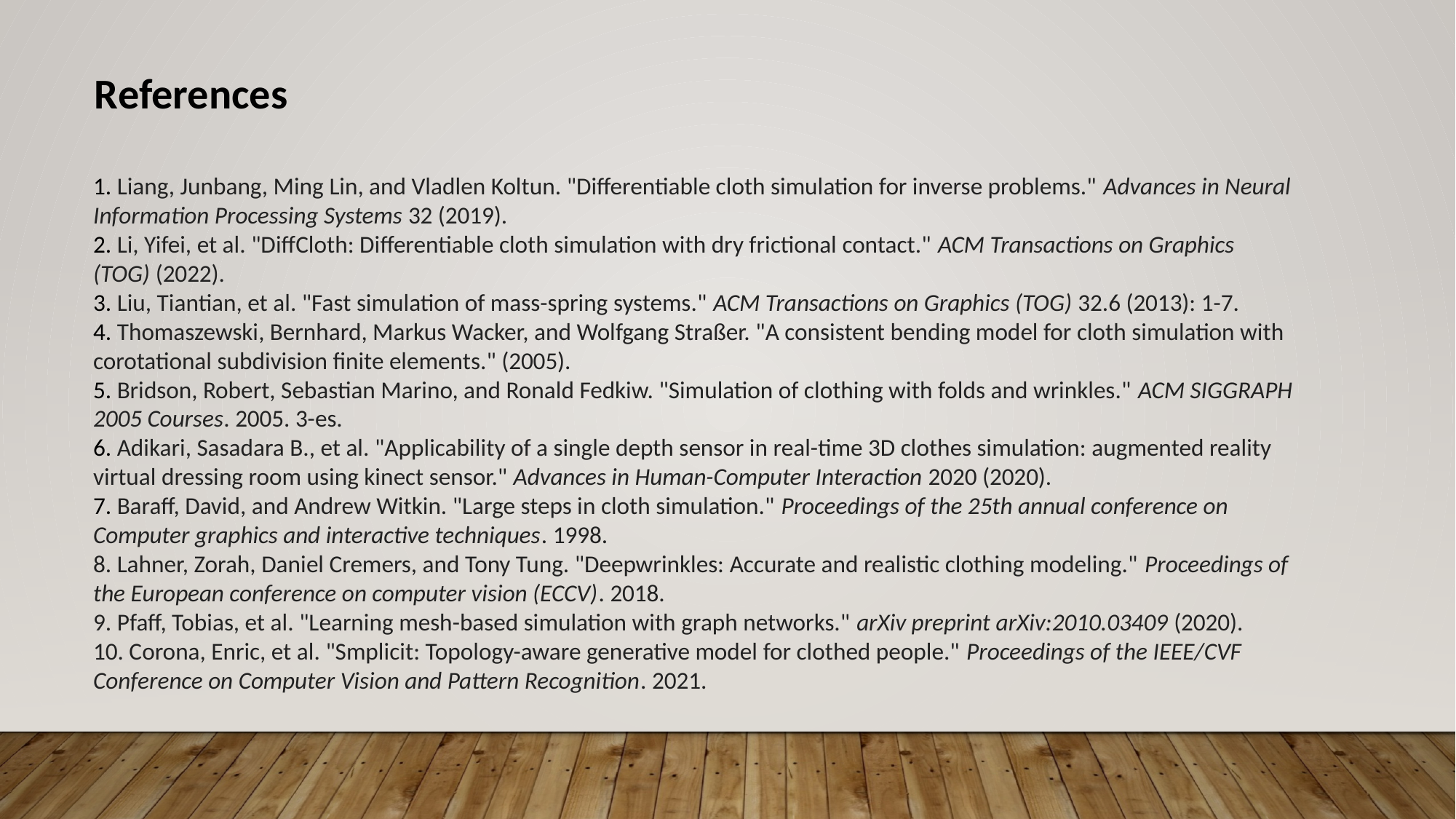

References
1. Liang, Junbang, Ming Lin, and Vladlen Koltun. "Differentiable cloth simulation for inverse problems." Advances in Neural Information Processing Systems 32 (2019).
2. Li, Yifei, et al. "DiffCloth: Differentiable cloth simulation with dry frictional contact." ACM Transactions on Graphics (TOG) (2022).
3. Liu, Tiantian, et al. "Fast simulation of mass-spring systems." ACM Transactions on Graphics (TOG) 32.6 (2013): 1-7.
4. Thomaszewski, Bernhard, Markus Wacker, and Wolfgang Straßer. "A consistent bending model for cloth simulation with corotational subdivision finite elements." (2005).
5. Bridson, Robert, Sebastian Marino, and Ronald Fedkiw. "Simulation of clothing with folds and wrinkles." ACM SIGGRAPH 2005 Courses. 2005. 3-es.
6. Adikari, Sasadara B., et al. "Applicability of a single depth sensor in real-time 3D clothes simulation: augmented reality virtual dressing room using kinect sensor." Advances in Human-Computer Interaction 2020 (2020).
7. Baraff, David, and Andrew Witkin. "Large steps in cloth simulation." Proceedings of the 25th annual conference on Computer graphics and interactive techniques. 1998.
8. Lahner, Zorah, Daniel Cremers, and Tony Tung. "Deepwrinkles: Accurate and realistic clothing modeling." Proceedings of the European conference on computer vision (ECCV). 2018.
9. Pfaff, Tobias, et al. "Learning mesh-based simulation with graph networks." arXiv preprint arXiv:2010.03409 (2020).
10. Corona, Enric, et al. "Smplicit: Topology-aware generative model for clothed people." Proceedings of the IEEE/CVF Conference on Computer Vision and Pattern Recognition. 2021.